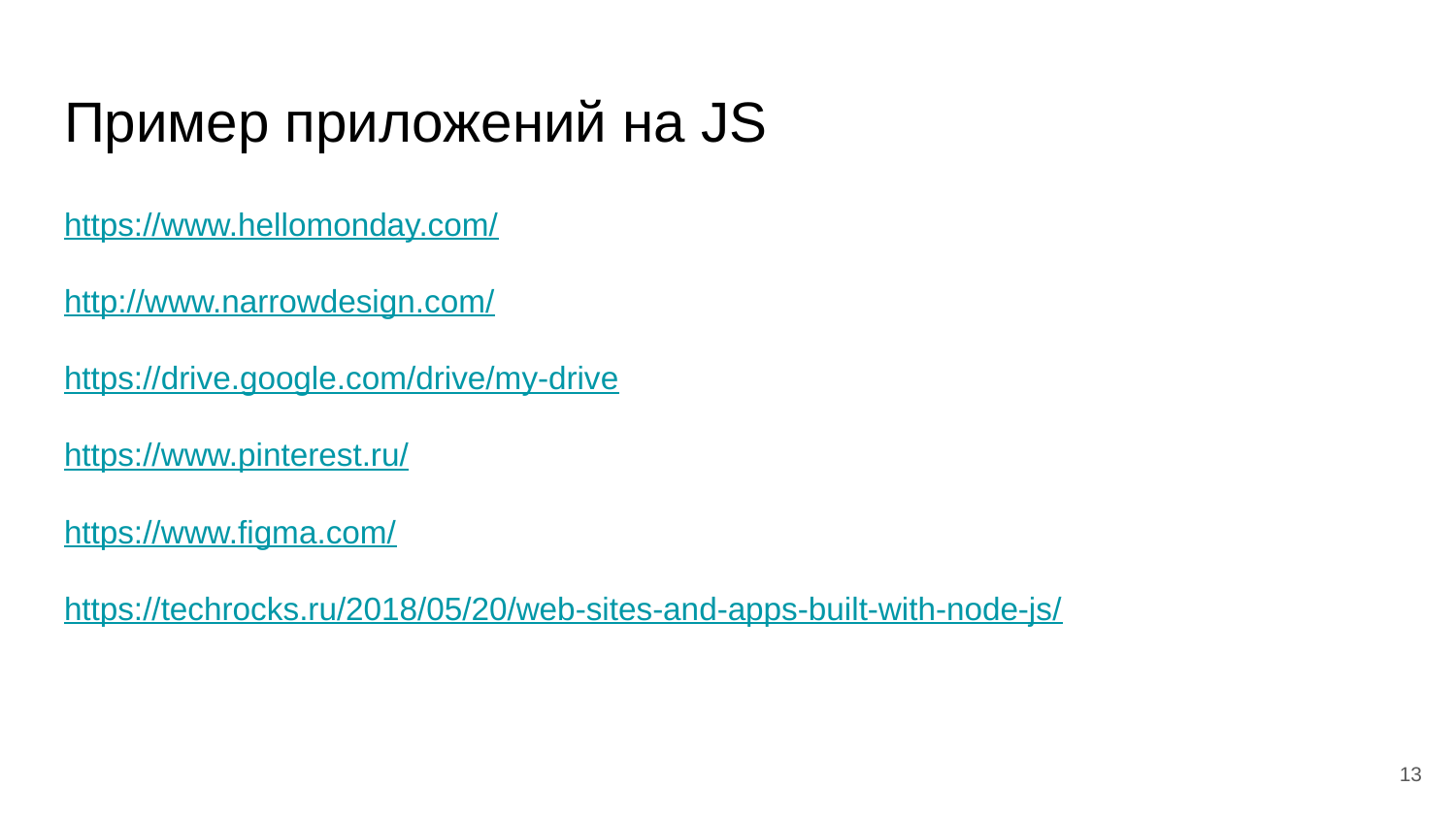

# Пример приложений на JS
https://www.hellomonday.com/
http://www.narrowdesign.com/
https://drive.google.com/drive/my-drive
https://www.pinterest.ru/
https://www.figma.com/
https://techrocks.ru/2018/05/20/web-sites-and-apps-built-with-node-js/
13